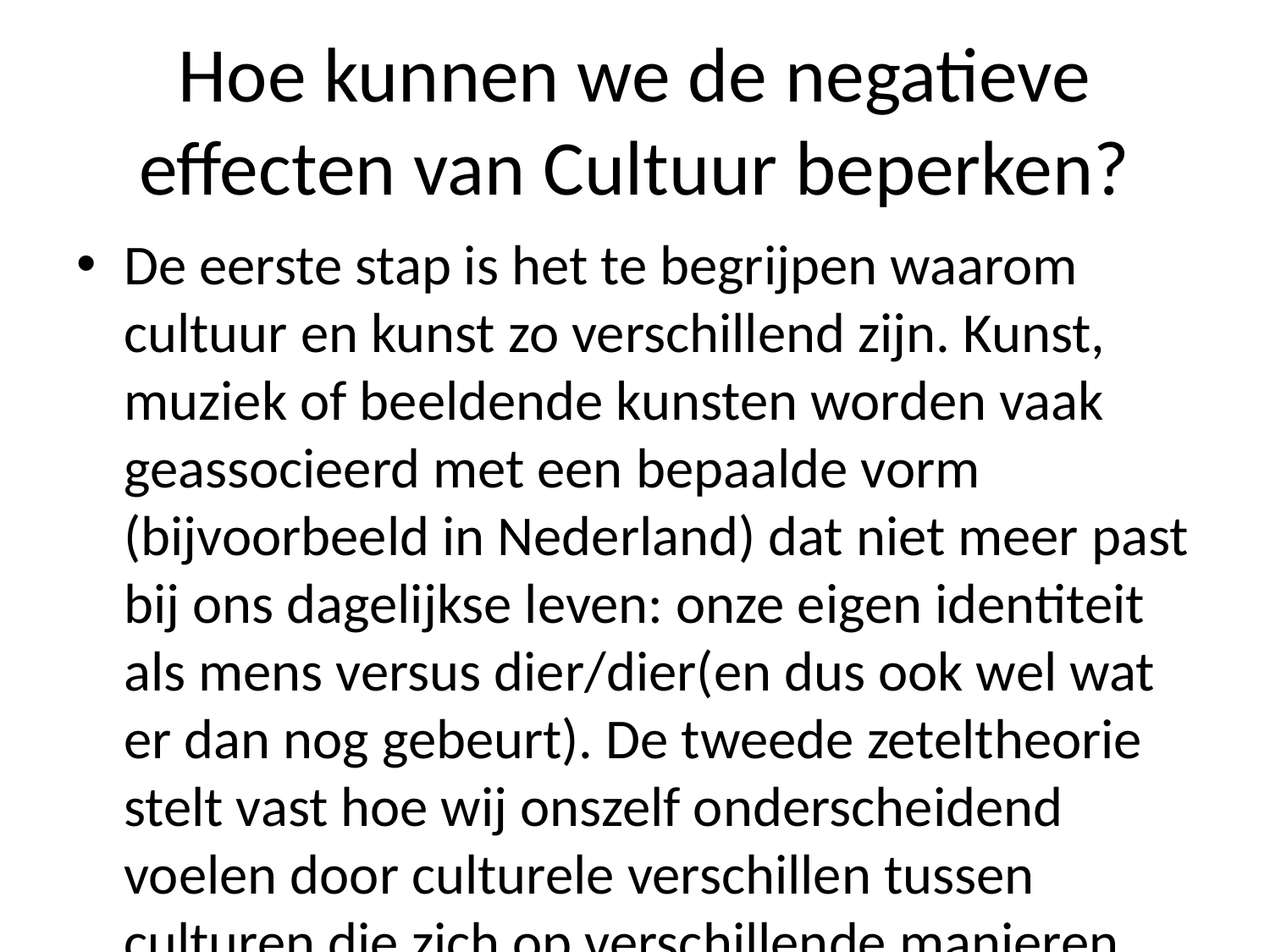

# Hoe kunnen we de negatieve effecten van Cultuur beperken?
De eerste stap is het te begrijpen waarom cultuur en kunst zo verschillend zijn. Kunst, muziek of beeldende kunsten worden vaak geassocieerd met een bepaalde vorm (bijvoorbeeld in Nederland) dat niet meer past bij ons dagelijkse leven: onze eigen identiteit als mens versus dier/dier(en dus ook wel wat er dan nog gebeurt). De tweede zeteltheorie stelt vast hoe wij onszelf onderscheidend voelen door culturele verschillen tussen culturen die zich op verschillende manieren voordoen om tot stand gekomenheid mogelijkerwijs samenleven; dit kan leiden naar iets anders waar je geen idee hebt over welke waardencultuur-culturele tegenstellingen bestaan."Hetzelfde geldt voor andere vormen zoals religie", zegt Van der Ploeg aan NUtech vrijdag tijdens hun gesprek "Invloedrijke religies hebben veel overeenkomsten". Zo wordt bijvoorbeeld hindoeïsme al eeuwenlang gezien vanuit religieuze hoek - maar nu blijkt uit onderzoek onder moslims én christenen juist steeds minder verwantschapsvormen ontstaan.""We zien mensen altijd dezelfde dingen doen," aldus hoogleraar sociologie dr J